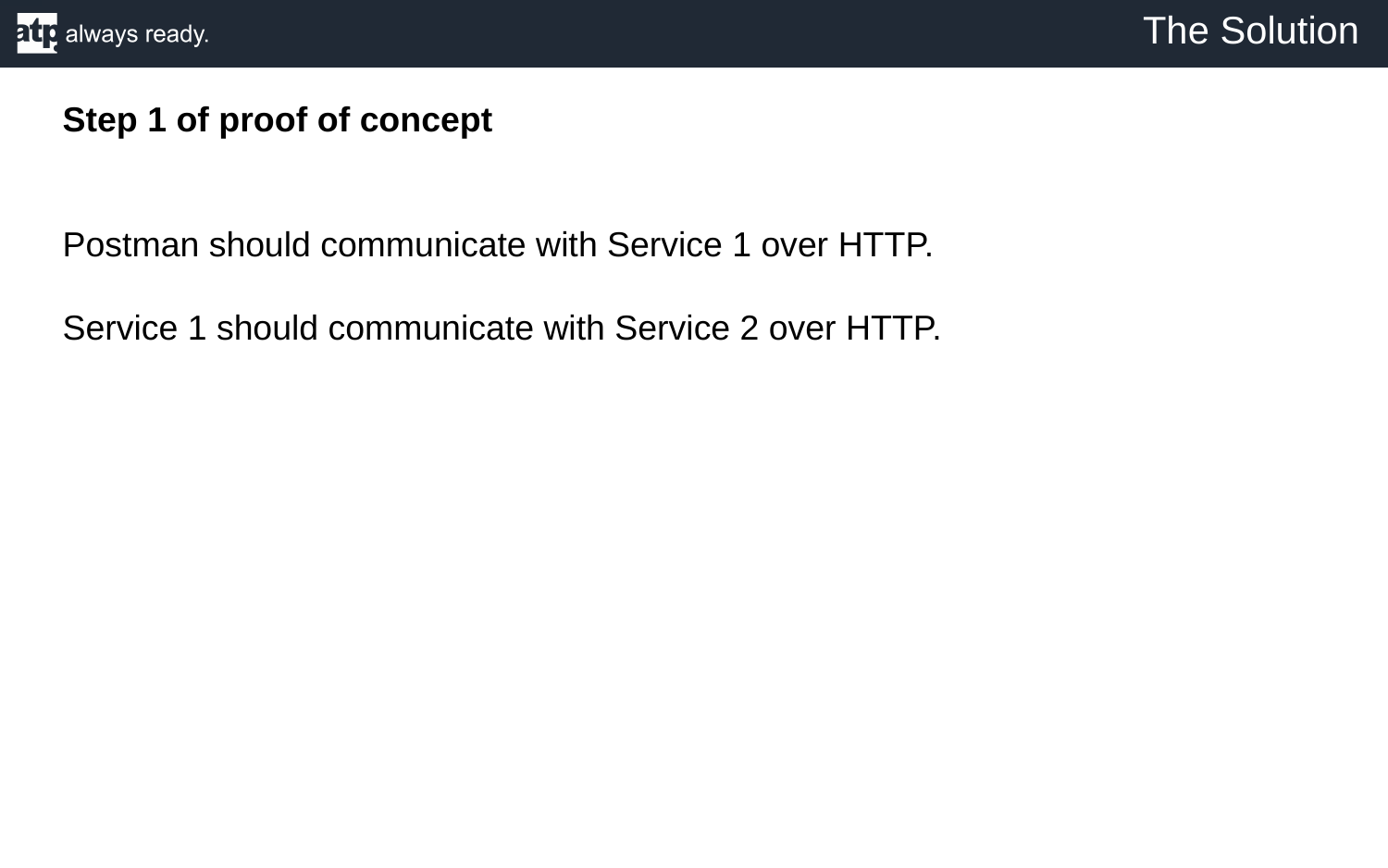

The Solution
Step 1 of proof of concept

Postman should communicate with Service 1 over HTTP.

Service 1 should communicate with Service 2 over HTTP.